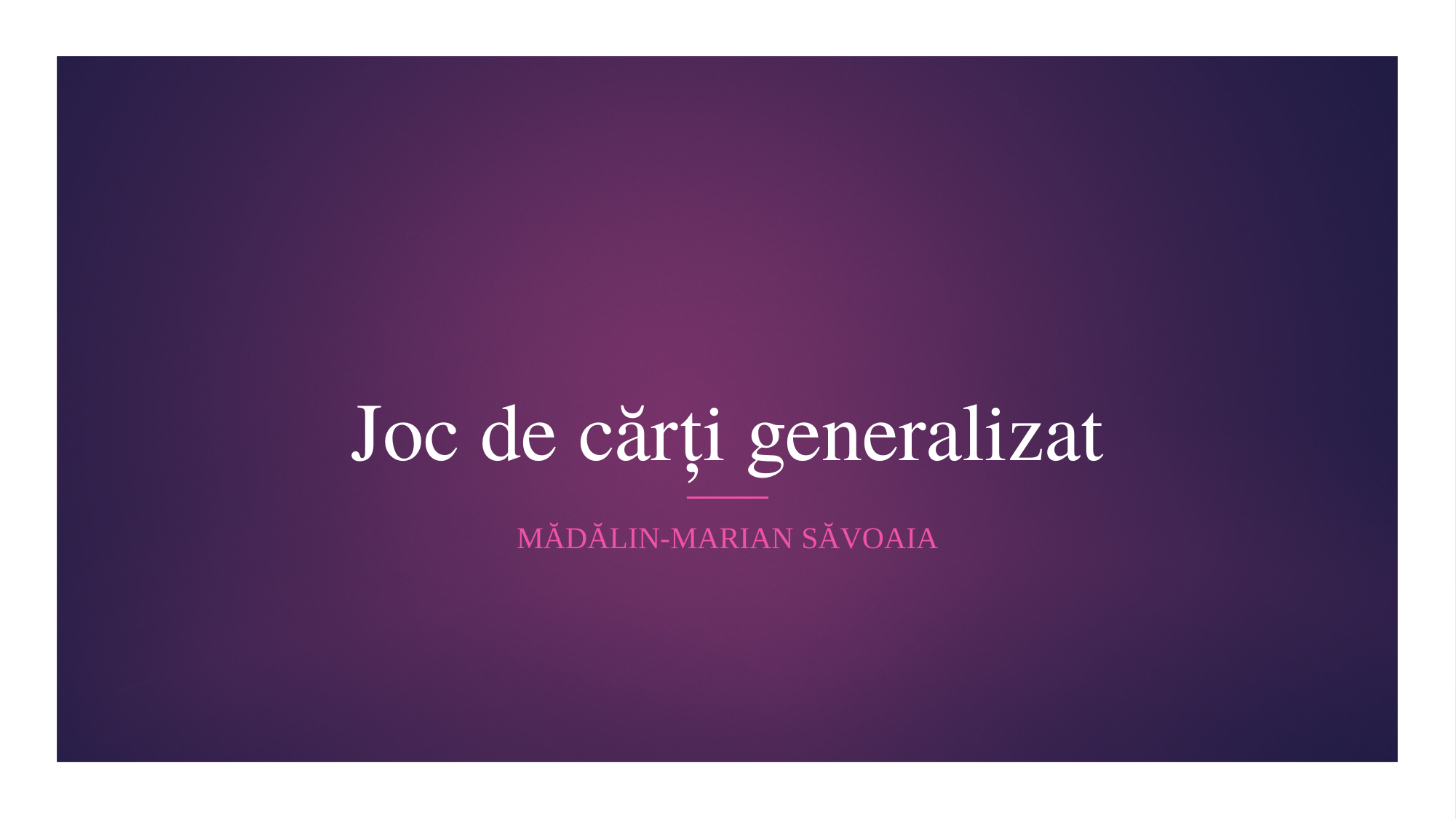

# Joc de cărți generalizat
Mădălin-Marian Săvoaia